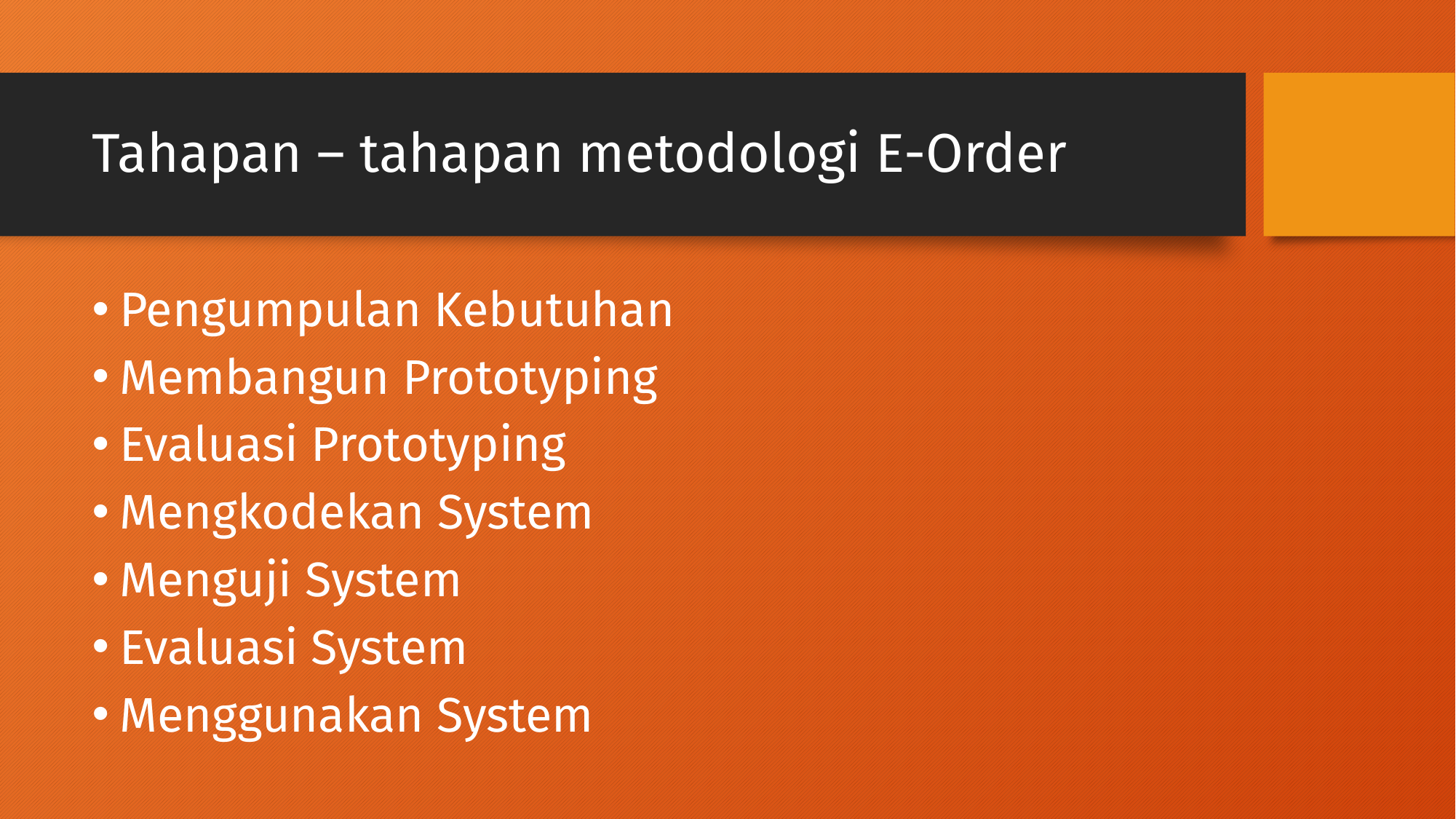

# Tahapan – tahapan metodologi E-Order
Pengumpulan Kebutuhan
Membangun Prototyping
Evaluasi Prototyping
Mengkodekan System
Menguji System
Evaluasi System
Menggunakan System